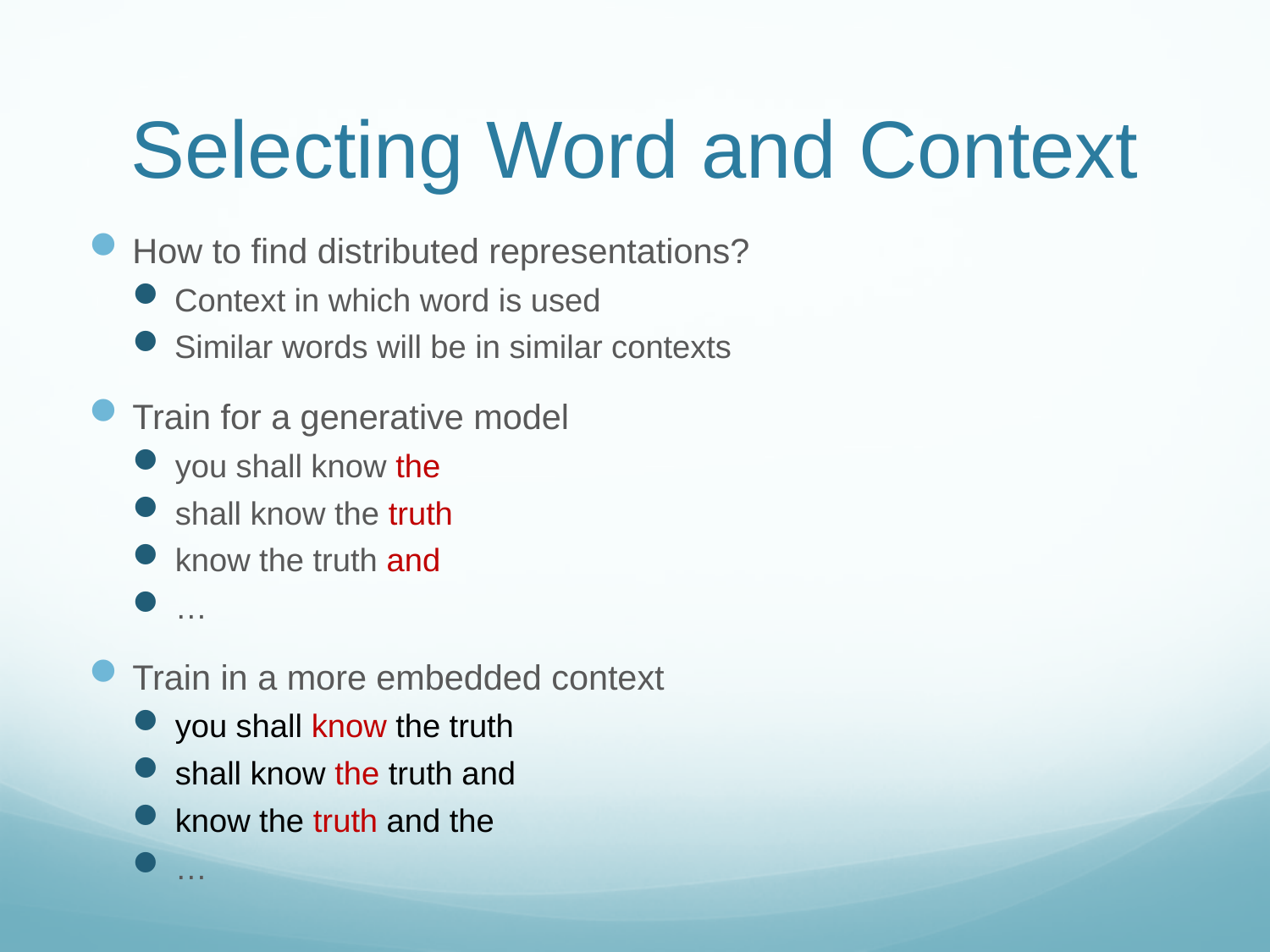

# Selecting Word and Context
How to find distributed representations?
Context in which word is used
Similar words will be in similar contexts
Train for a generative model
you shall know the
shall know the truth
know the truth and
…
Train in a more embedded context
you shall know the truth
shall know the truth and
know the truth and the
…